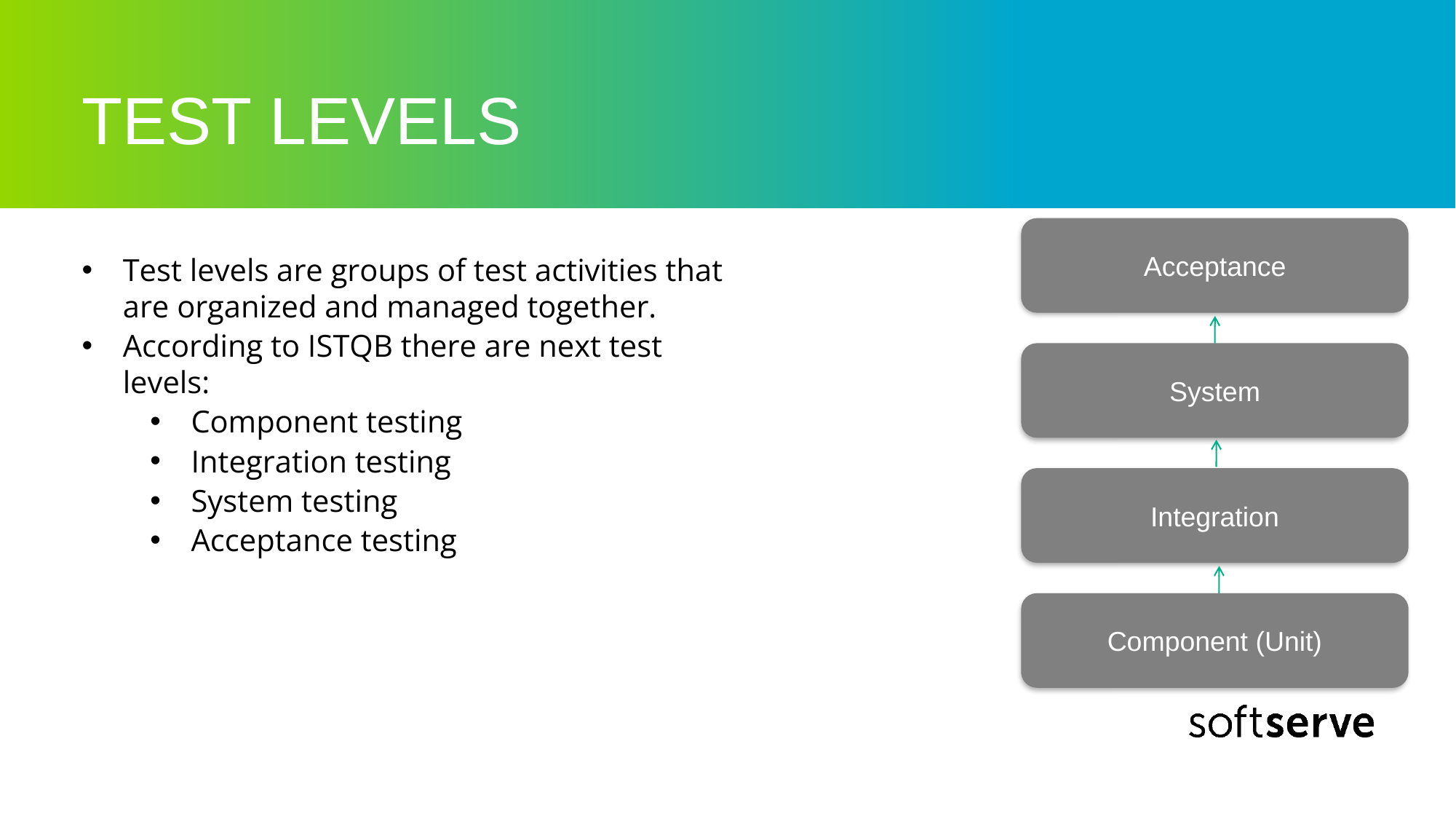

# TEST LEVELS
Acceptance
System
Integration
Component (Unit)
Test levels are groups of test activities that are organized and managed together.
According to ISTQB there are next test levels:
Component testing
Integration testing
System testing
Acceptance testing